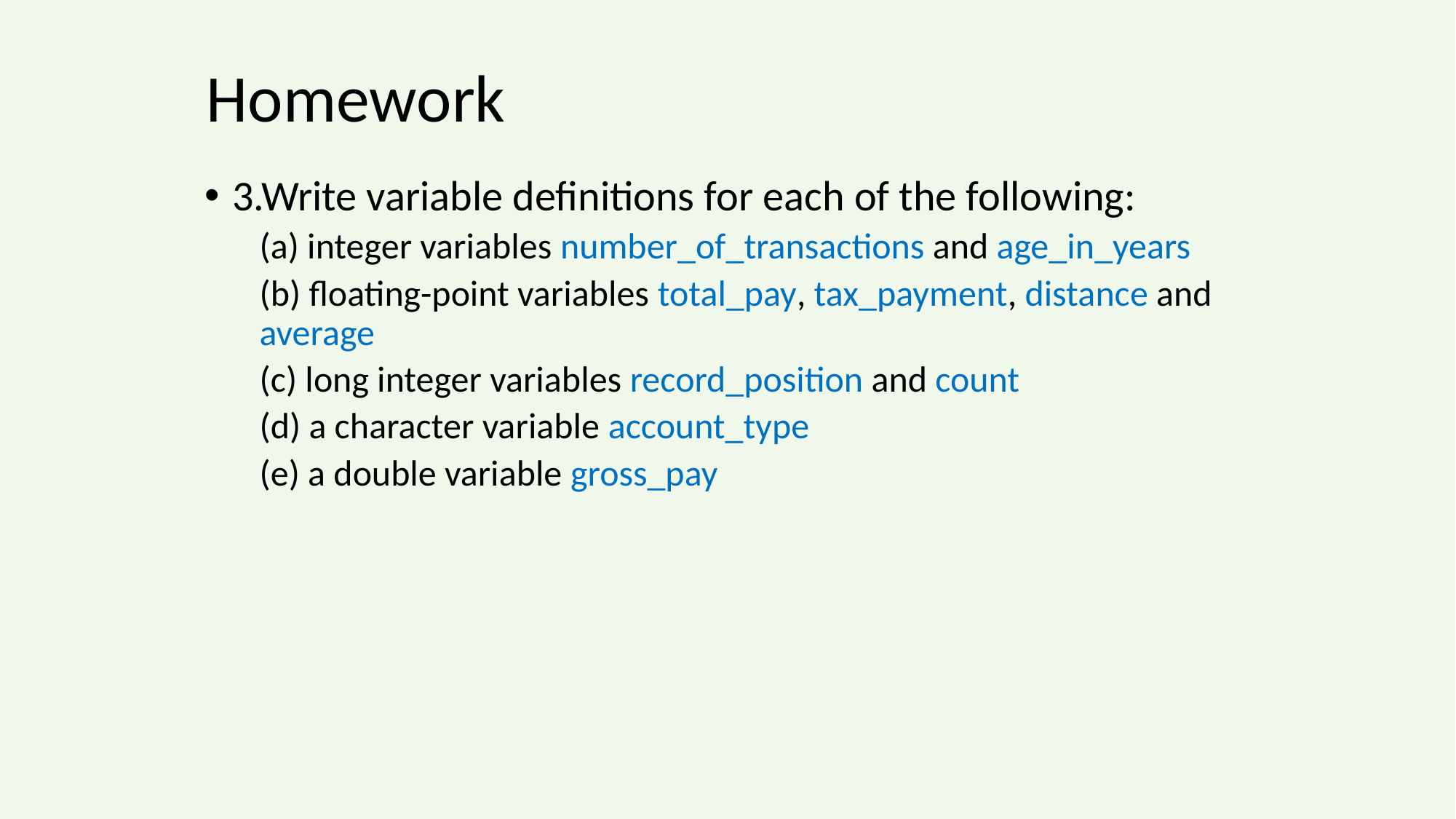

# Homework
3.Write variable definitions for each of the following:
(a) integer variables number_of_transactions and age_in_years
(b) floating-point variables total_pay, tax_payment, distance and average
(c) long integer variables record_position and count
(d) a character variable account_type
(e) a double variable gross_pay